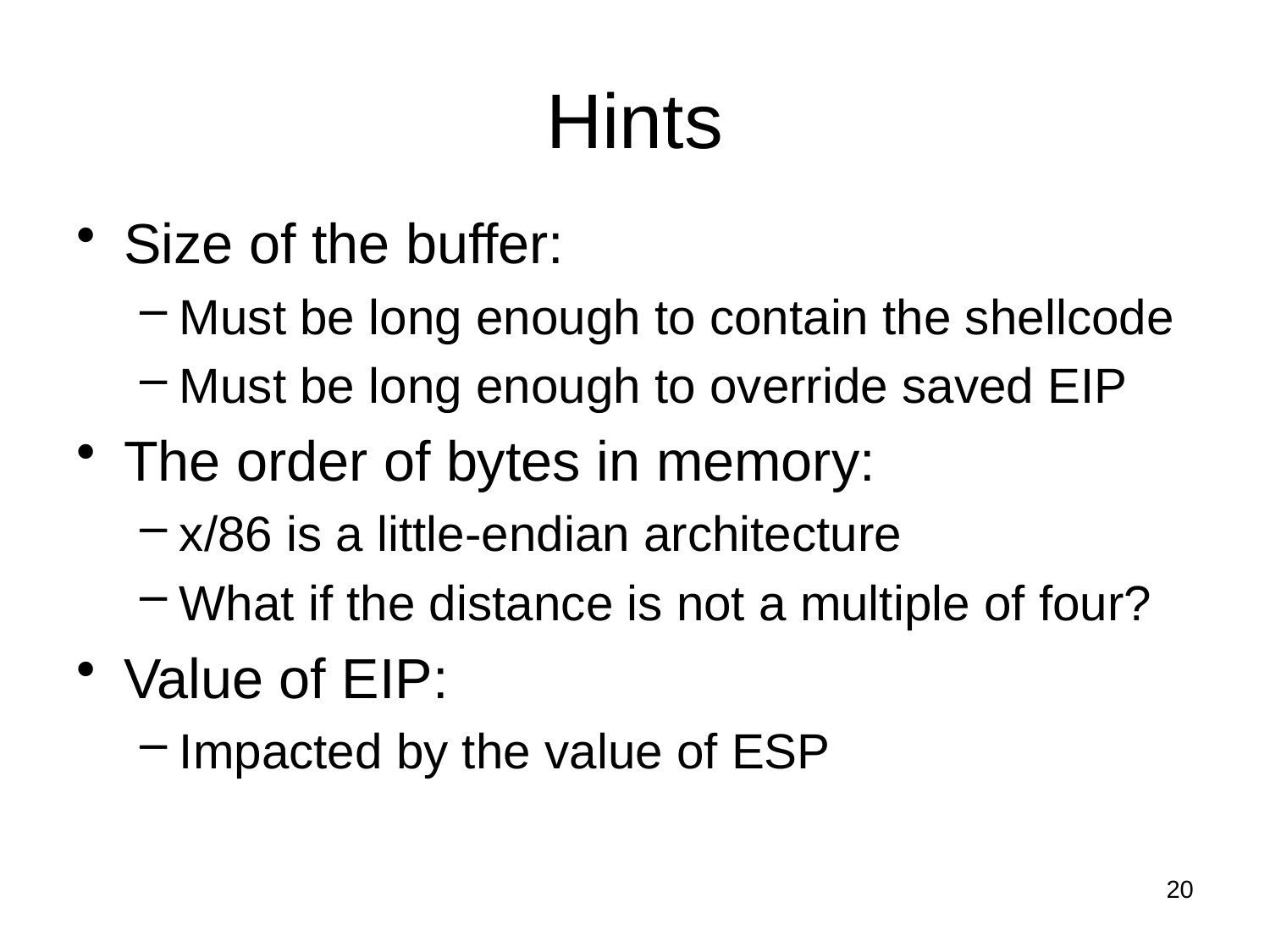

# Hints
Size of the buffer:
Must be long enough to contain the shellcode
Must be long enough to override saved EIP
The order of bytes in memory:
x/86 is a little-endian architecture
What if the distance is not a multiple of four?
Value of EIP:
Impacted by the value of ESP
20